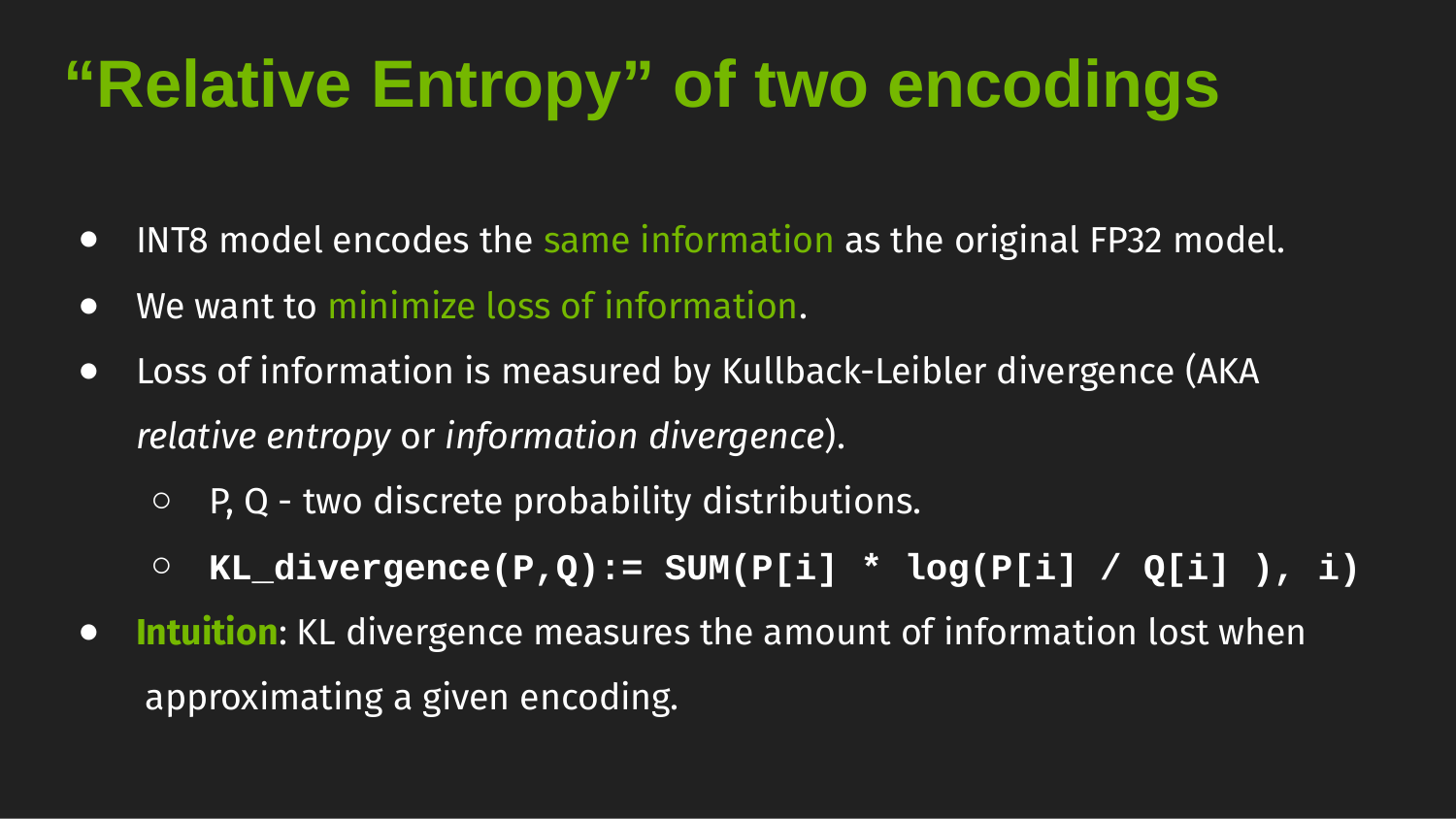

# “Relative Entropy” of two encodings
INT8 model encodes the same information as the original FP32 model.
We want to minimize loss of information.
Loss of information is measured by Kullback-Leibler divergence (AKA
relative entropy or information divergence).
P, Q - two discrete probability distributions.
KL_divergence(P,Q):= SUM(P[i] * log(P[i] / Q[i] ), i)
Intuition: KL divergence measures the amount of information lost when  approximating a given encoding.